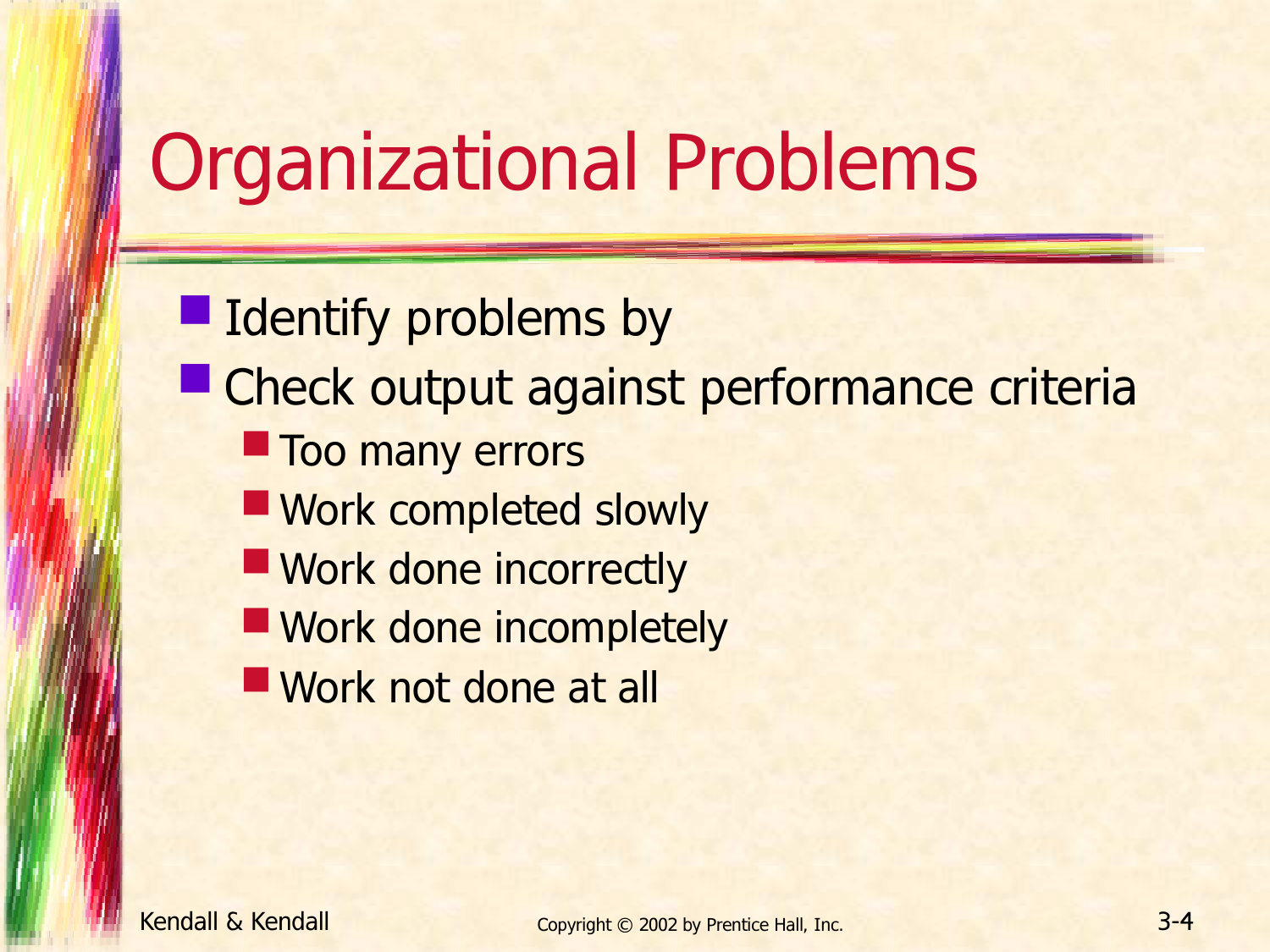

# Organizational Problems
Identify problems by
Check output against performance criteria
Too many errors
Work completed slowly
Work done incorrectly
Work done incompletely
Work not done at all
Kendall & Kendall
 Copyright © 2002 by Prentice Hall, Inc.
3-4